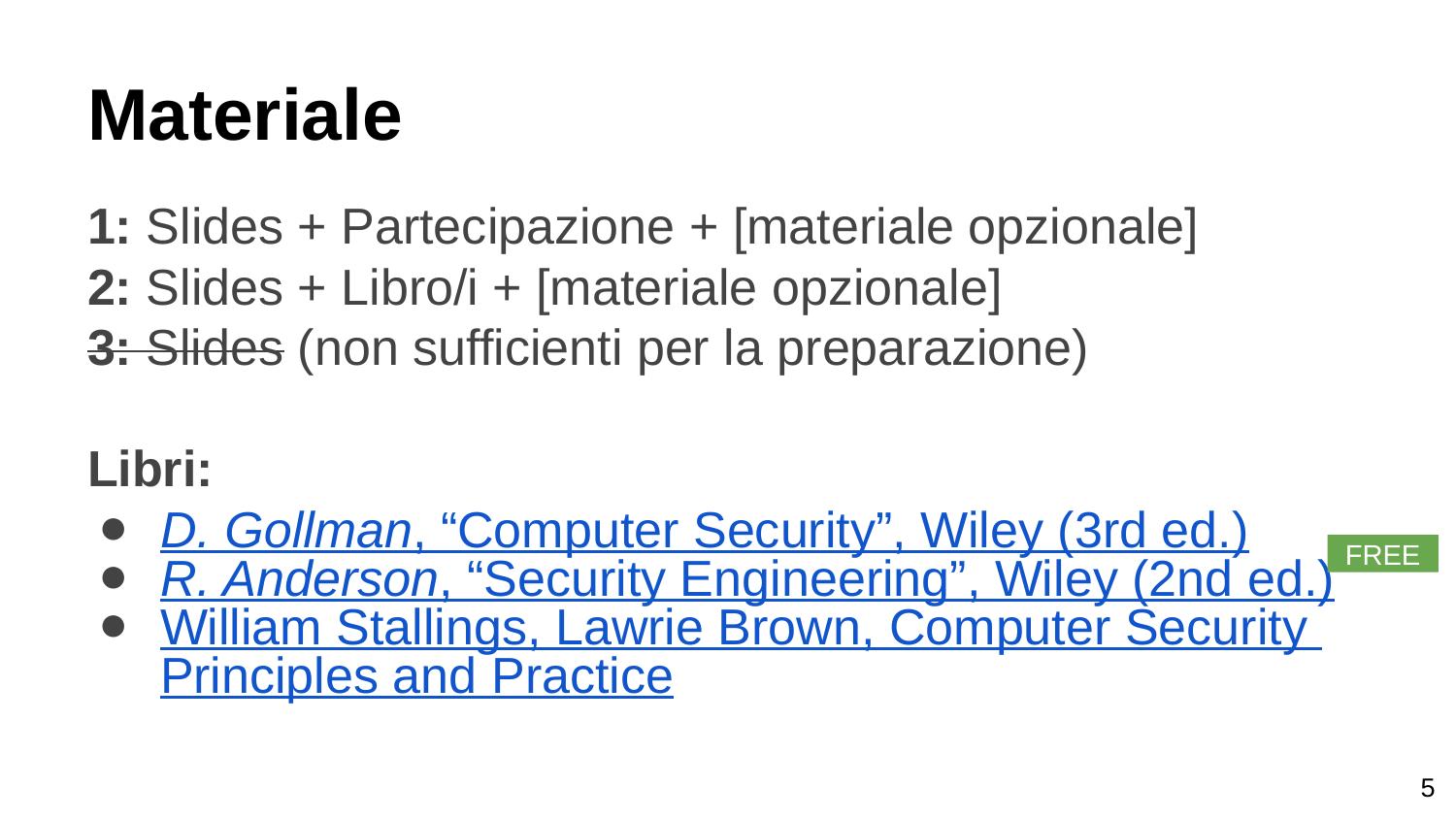

# Materiale
1: Slides + Partecipazione + [materiale opzionale]
2: Slides + Libro/i + [materiale opzionale]
3: Slides (non sufficienti per la preparazione)

Libri:
D. Gollman, “Computer Security”, Wiley (3rd ed.)
R. Anderson, “Security Engineering”, Wiley (2nd ed.)
William Stallings, Lawrie Brown, Computer Security Principles and Practice
FREE
5